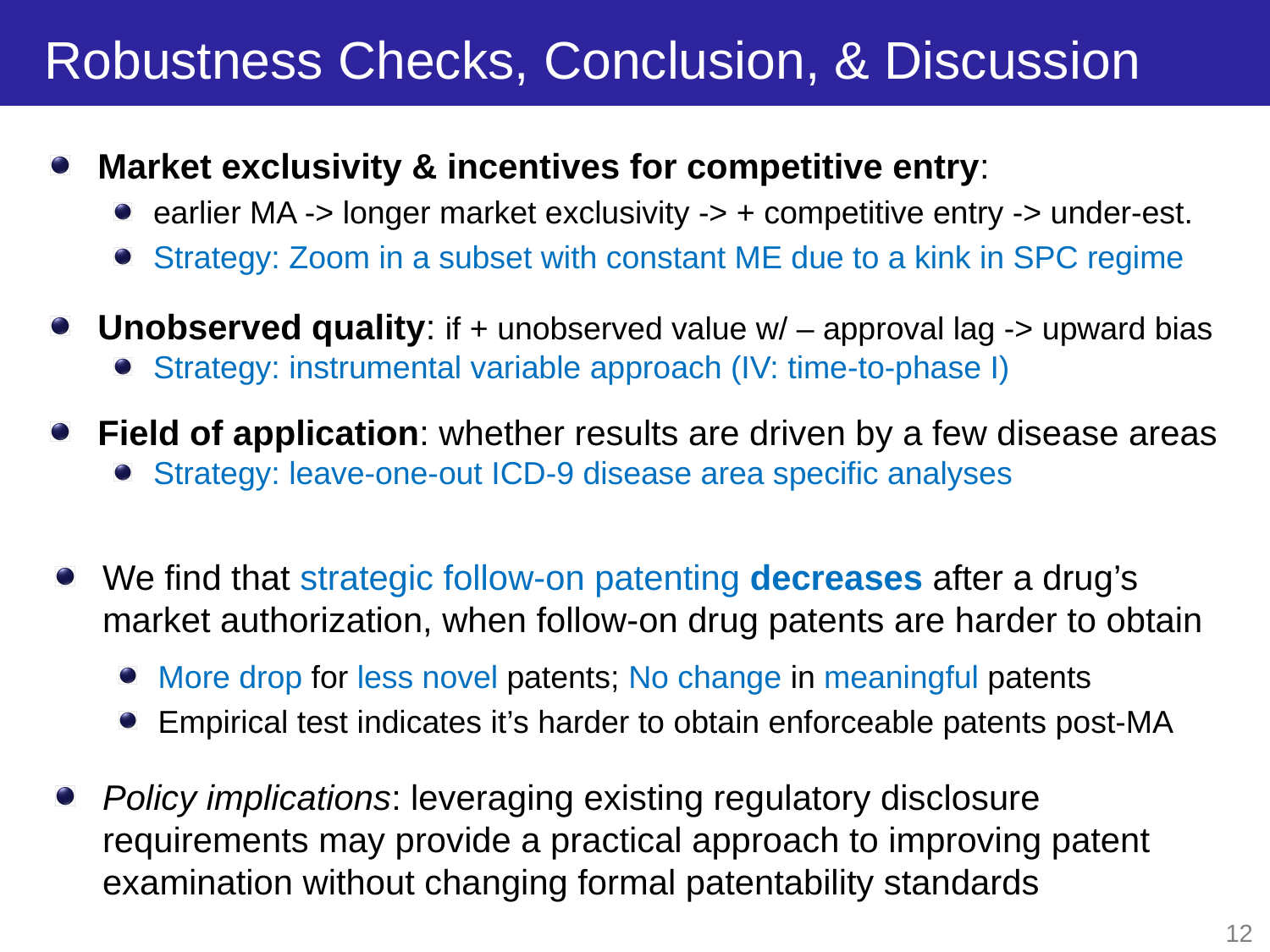

# Robustness Checks, Conclusion, & Discussion
Market exclusivity & incentives for competitive entry:
earlier MA -> longer market exclusivity -> + competitive entry -> under-est.
Strategy: Zoom in a subset with constant ME due to a kink in SPC regime

Unobserved quality: if + unobserved value w/ – approval lag -> upward bias
Strategy: instrumental variable approach (IV: time-to-phase I)

Field of application: whether results are driven by a few disease areas
Strategy: leave-one-out ICD-9 disease area specific analyses
We find that strategic follow-on patenting decreases after a drug’s market authorization, when follow-on drug patents are harder to obtain
More drop for less novel patents; No change in meaningful patents
Empirical test indicates it’s harder to obtain enforceable patents post-MA

Policy implications: leveraging existing regulatory disclosure requirements may provide a practical approach to improving patent examination without changing formal patentability standards